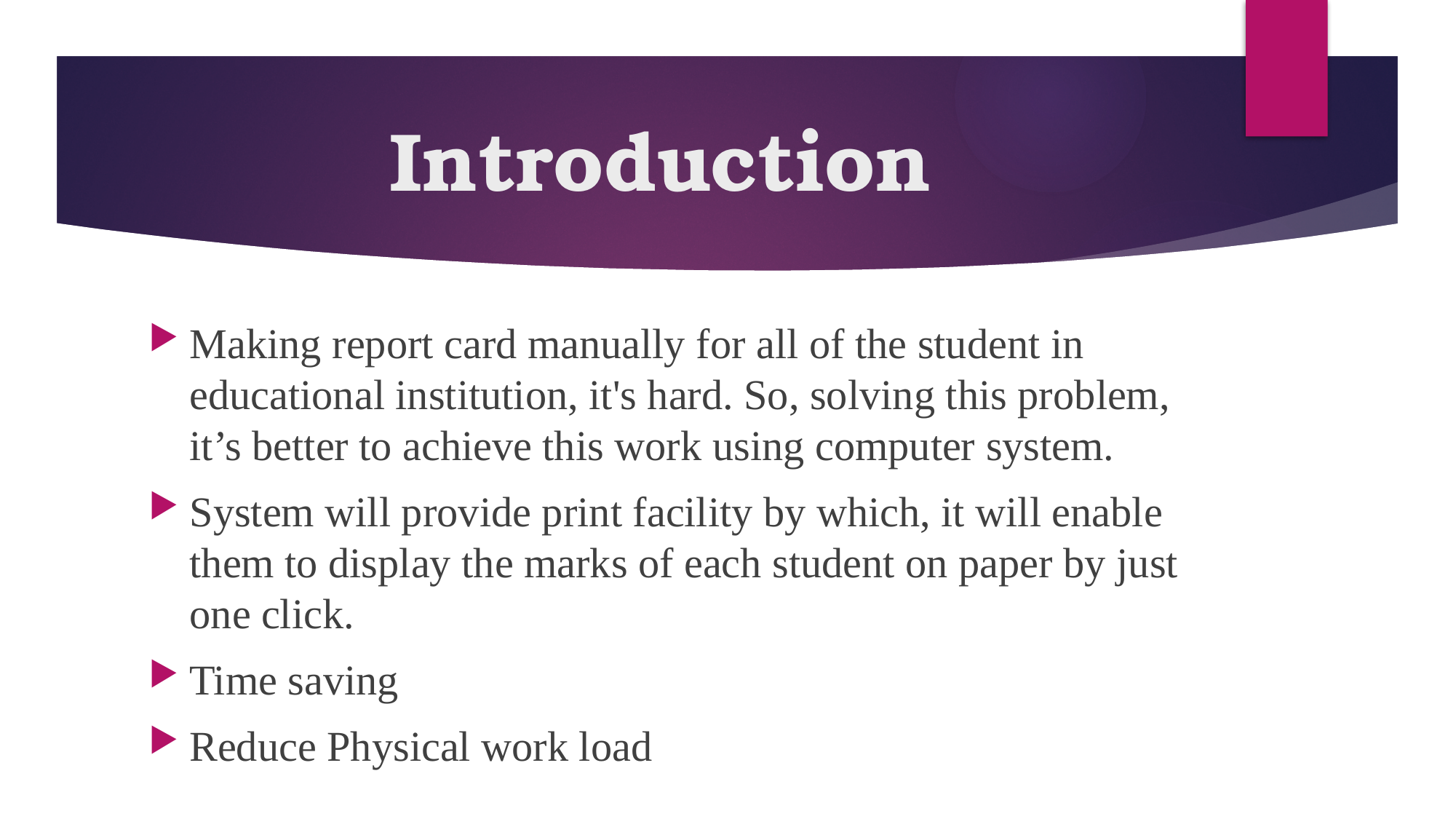

# Introduction
Making report card manually for all of the student in educational institution, it's hard. So, solving this problem, it’s better to achieve this work using computer system.
System will provide print facility by which, it will enable them to display the marks of each student on paper by just one click.
Time saving
Reduce Physical work load